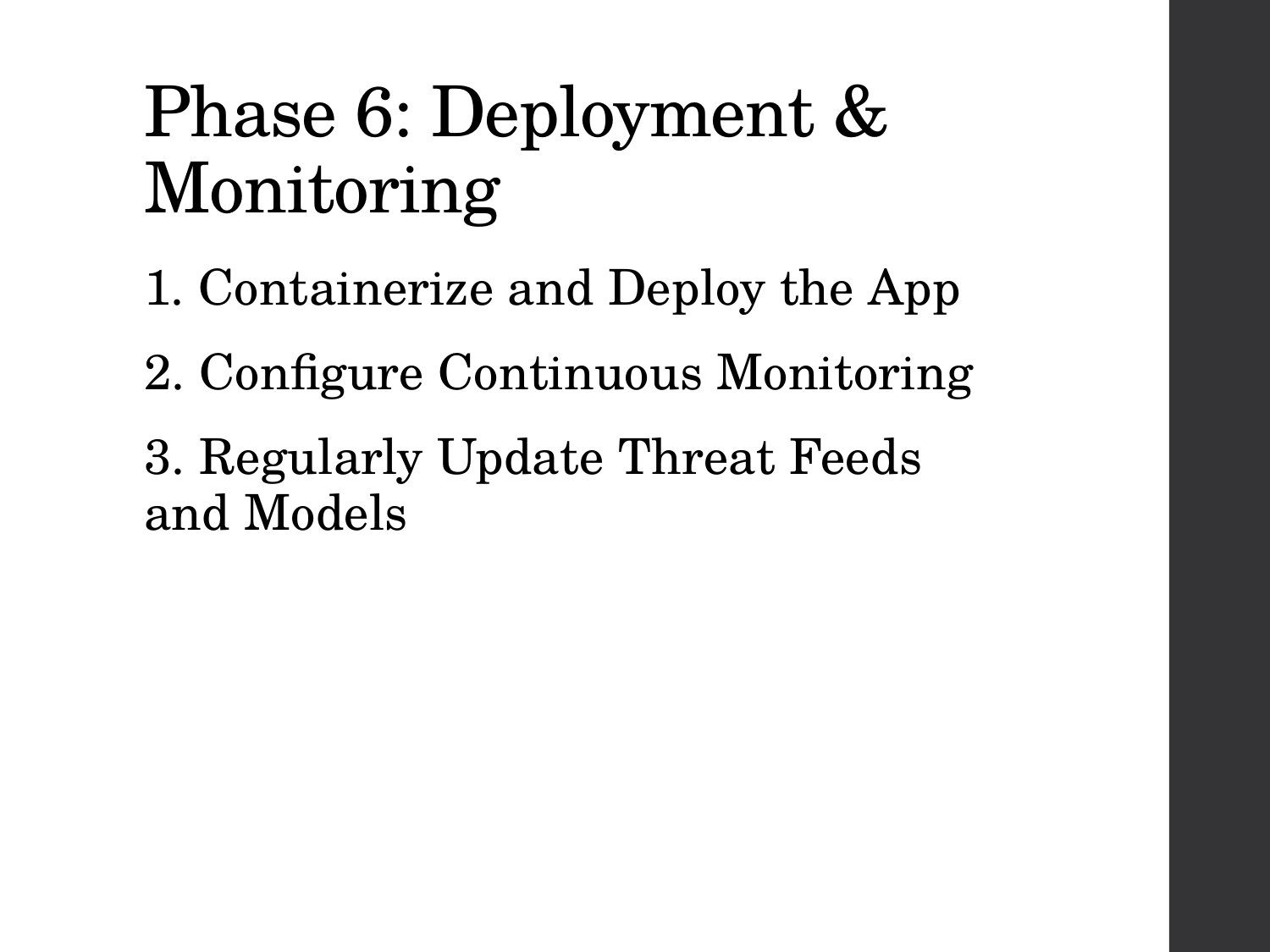

# Phase 6: Deployment & Monitoring
1. Containerize and Deploy the App
2. Configure Continuous Monitoring
3. Regularly Update Threat Feeds and Models